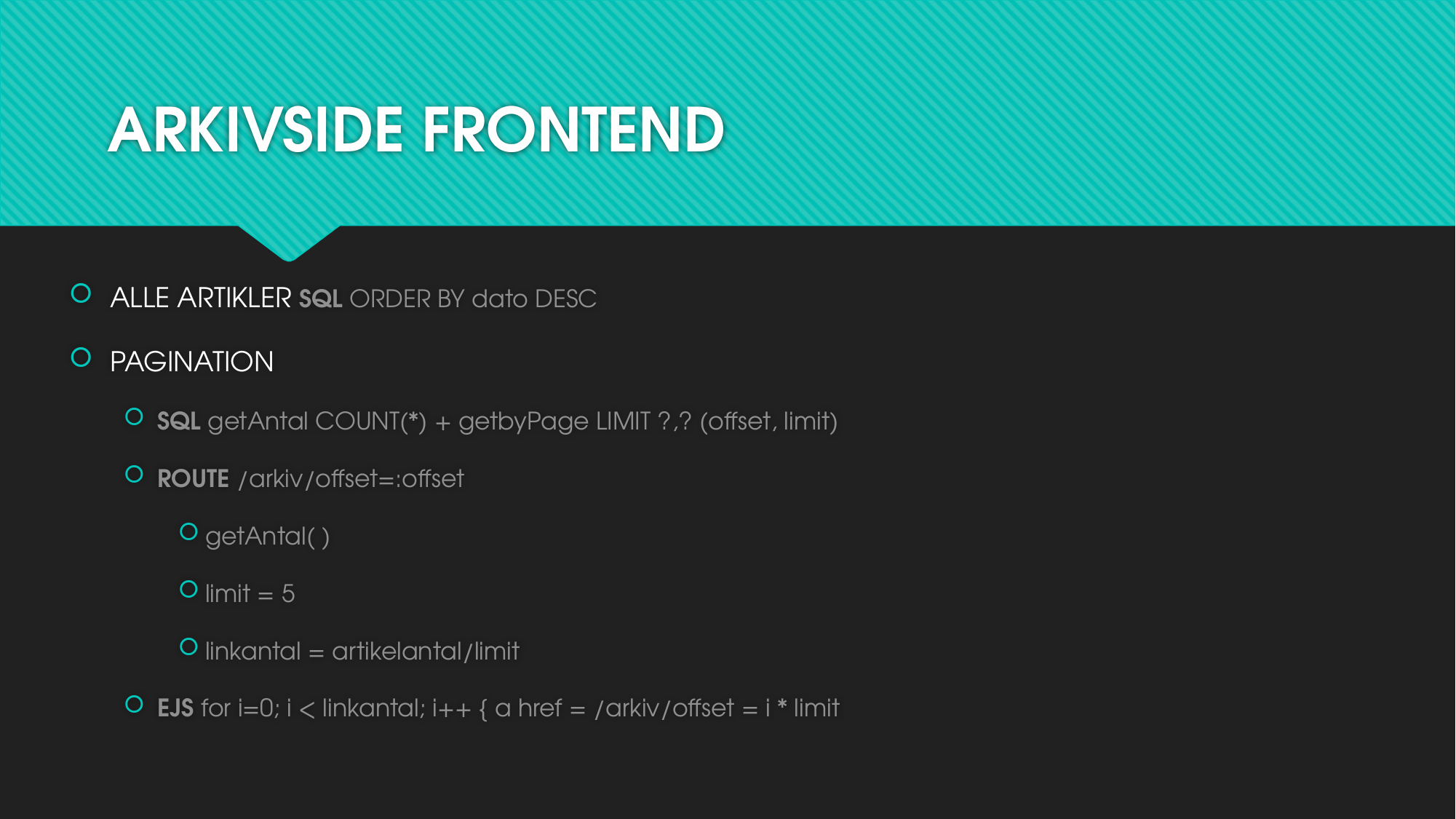

# ARKIVSIDE FRONTEND
ALLE ARTIKLER SQL ORDER BY dato DESC
PAGINATION
SQL getAntal COUNT(*) + getbyPage LIMIT ?,? (offset, limit)
ROUTE /arkiv/offset=:offset
getAntal( )
limit = 5
linkantal = artikelantal/limit
EJS for i=0; i < linkantal; i++ { a href = /arkiv/offset = i * limit